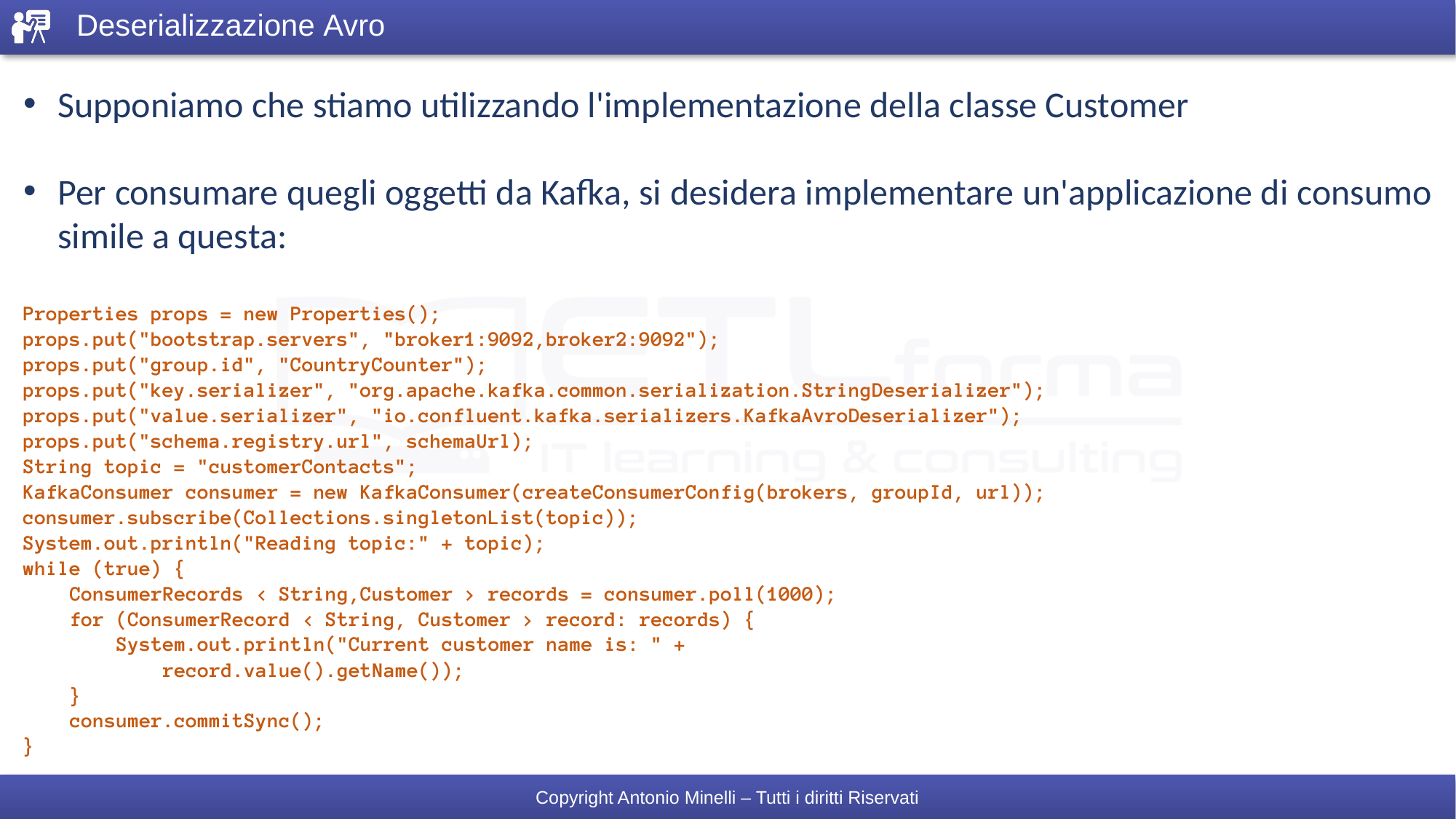

# Deserializzazione Avro
Supponiamo che stiamo utilizzando l'implementazione della classe Customer

Per consumare quegli oggetti da Kafka, si desidera implementare un'applicazione di consumo simile a questa:

Properties props = new Properties();
props.put("bootstrap.servers", "broker1:9092,broker2:9092");
props.put("group.id", "CountryCounter");
props.put("key.serializer", "org.apache.kafka.common.serialization.StringDeserializer");
props.put("value.serializer", "io.confluent.kafka.serializers.KafkaAvroDeserializer");
props.put("schema.registry.url", schemaUrl);
String topic = "customerContacts";
KafkaConsumer consumer = new KafkaConsumer(createConsumerConfig(brokers, groupId, url));
consumer.subscribe(Collections.singletonList(topic));
System.out.println("Reading topic:" + topic);
while (true) {
    ConsumerRecords < String,Customer > records = consumer.poll(1000);
    for (ConsumerRecord < String, Customer > record: records) {
        System.out.println("Current customer name is: " +
            record.value().getName());
    }
    consumer.commitSync();
}